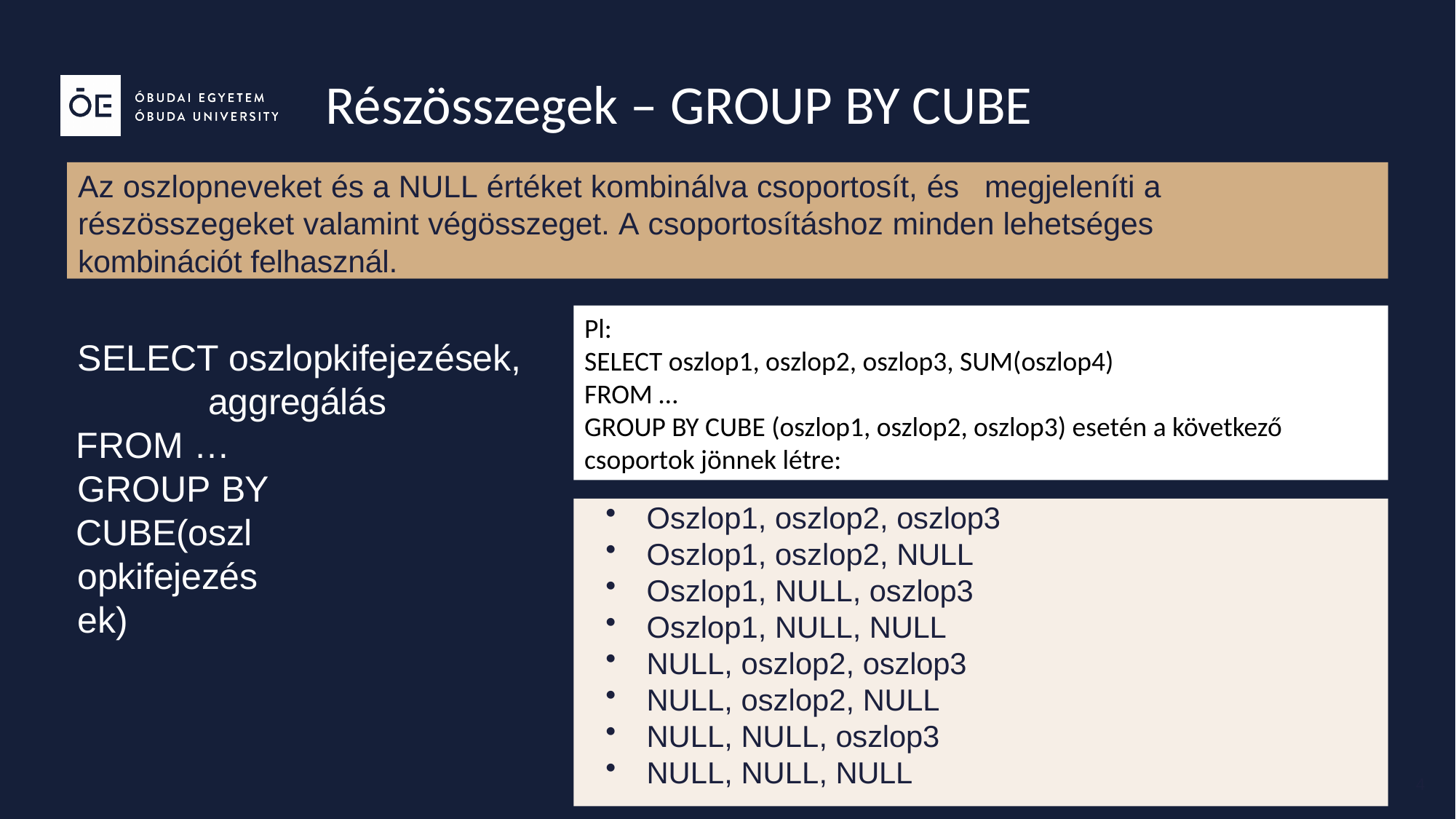

# Részösszegek – GROUP BY CUBE
Az oszlopneveket és a NULL értéket kombinálva csoportosít, és	megjeleníti a részösszegeket valamint végösszeget. A csoportosításhoz minden lehetséges kombinációt felhasznál.
Pl:
SELECT oszlop1, oszlop2, oszlop3, SUM(oszlop4)
FROM …
GROUP BY CUBE (oszlop1, oszlop2, oszlop3) esetén a következő csoportok jönnek létre:
SELECT oszlopkifejezések, aggregálás
FROM … GROUP BY
CUBE(oszlopkifejezések)
Oszlop1, oszlop2, oszlop3
Oszlop1, oszlop2, NULL
Oszlop1, NULL, oszlop3
Oszlop1, NULL, NULL
NULL, oszlop2, oszlop3
NULL, oszlop2, NULL
NULL, NULL, oszlop3
NULL, NULL, NULL

4